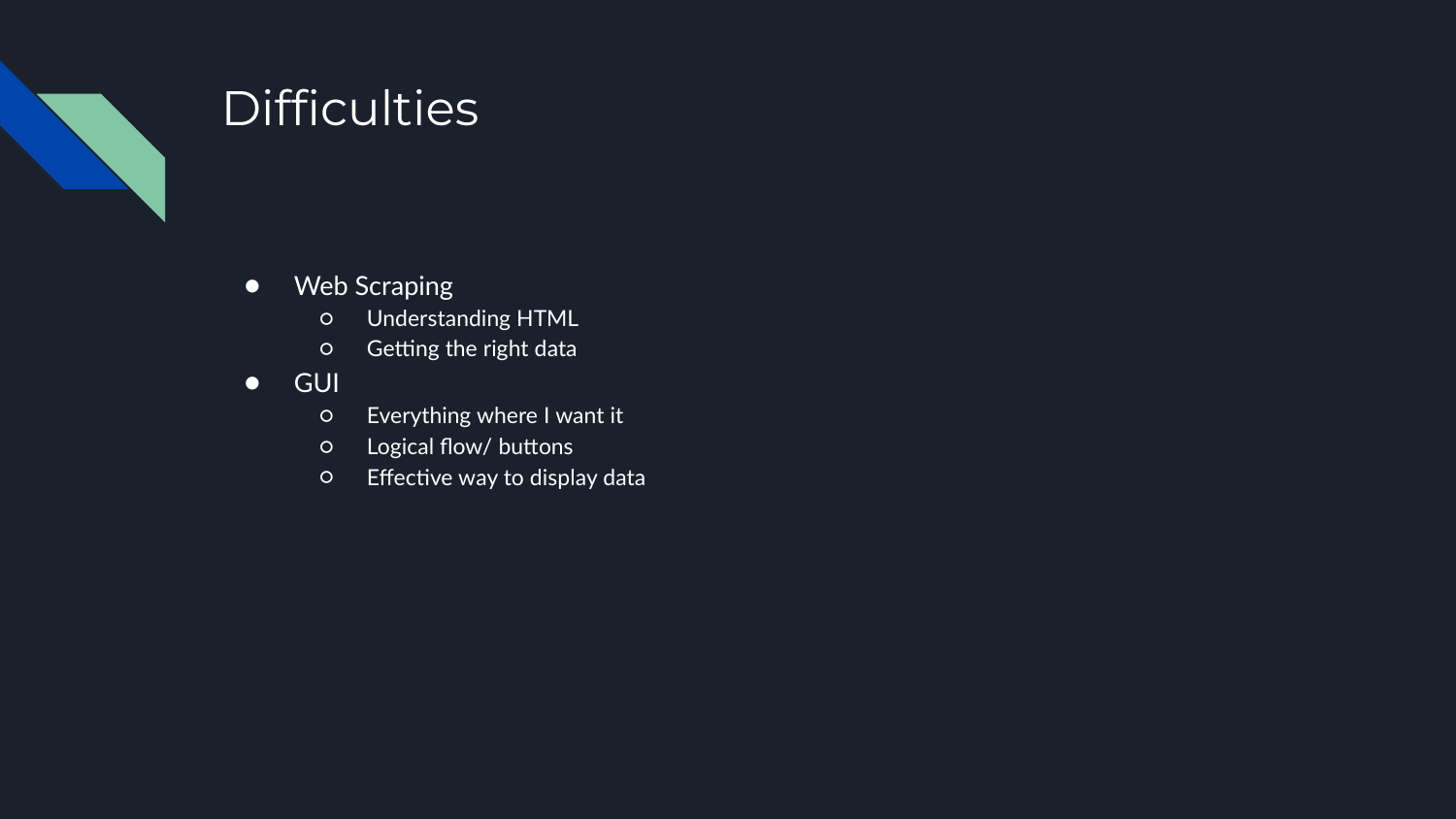

# Difficulties
Web Scraping
Understanding HTML
Getting the right data
GUI
Everything where I want it
Logical flow/ buttons
Effective way to display data